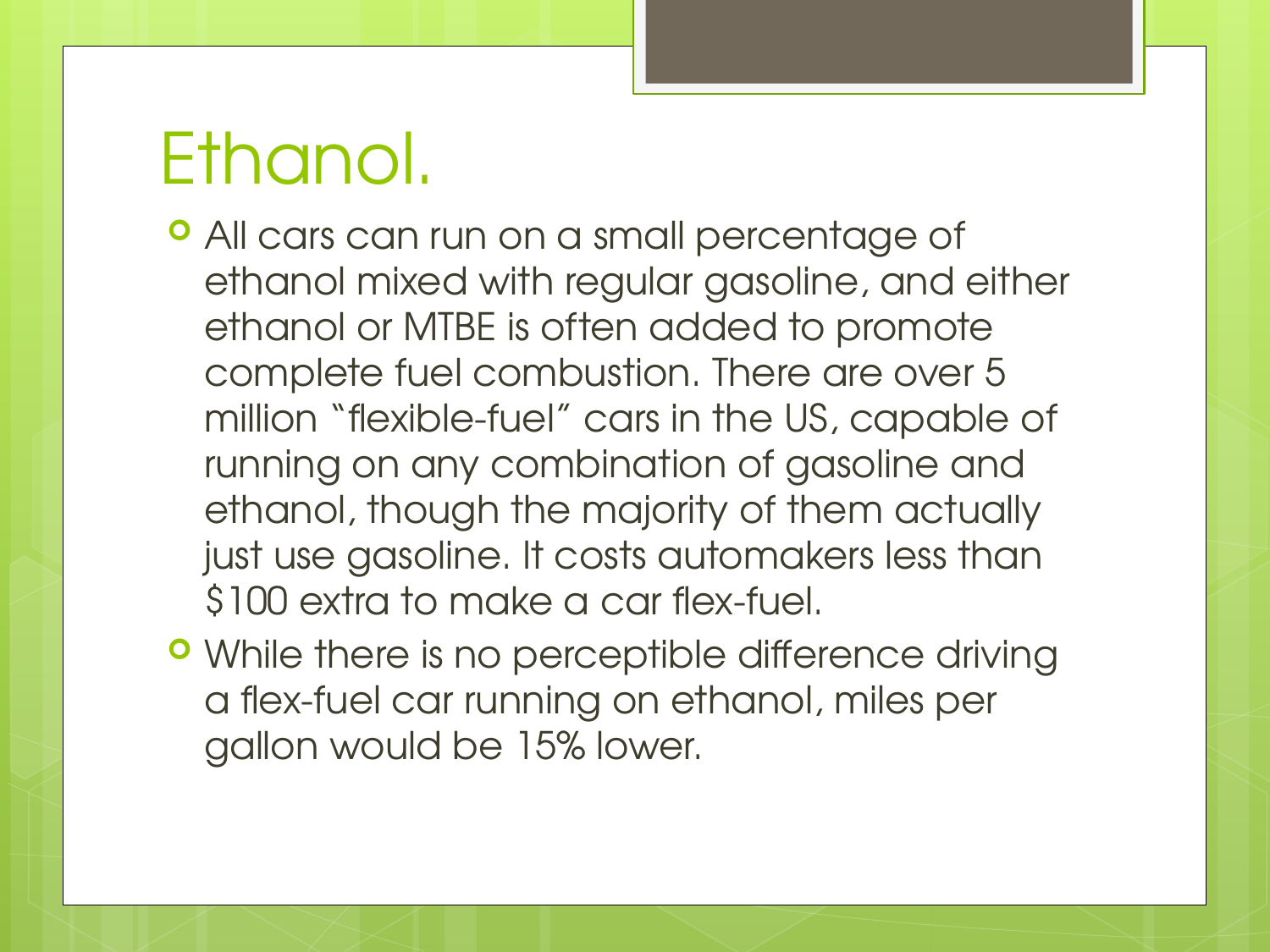

# Ethanol.
All cars can run on a small percentage of ethanol mixed with regular gasoline, and either ethanol or MTBE is often added to promote complete fuel combustion. There are over 5 million “flexible-fuel” cars in the US, capable of running on any combination of gasoline and ethanol, though the majority of them actually just use gasoline. It costs automakers less than $100 extra to make a car flex-fuel.
While there is no perceptible difference driving a flex-fuel car running on ethanol, miles per gallon would be 15% lower.